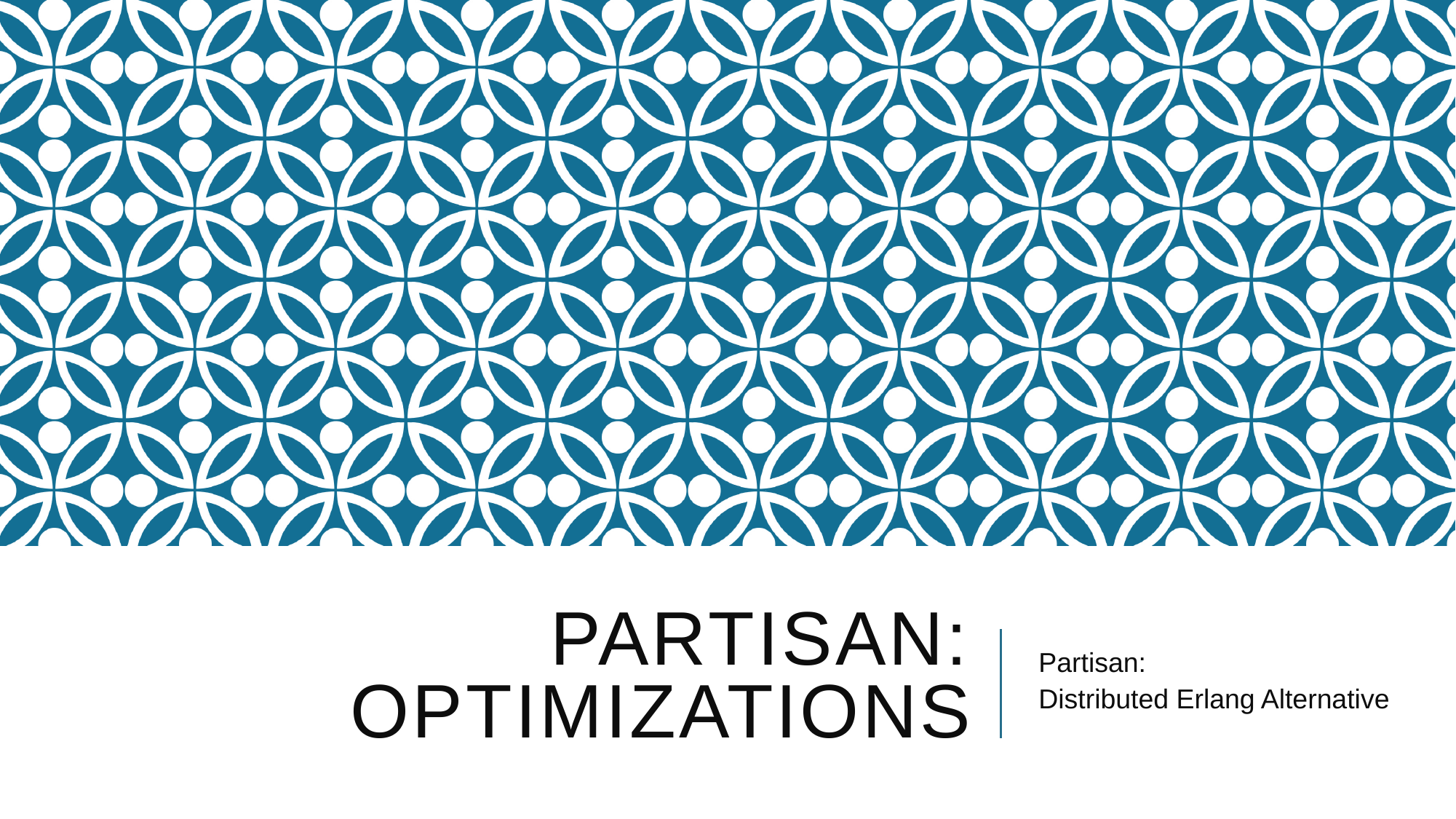

# Partisan: optimizations
Partisan:
Distributed Erlang Alternative